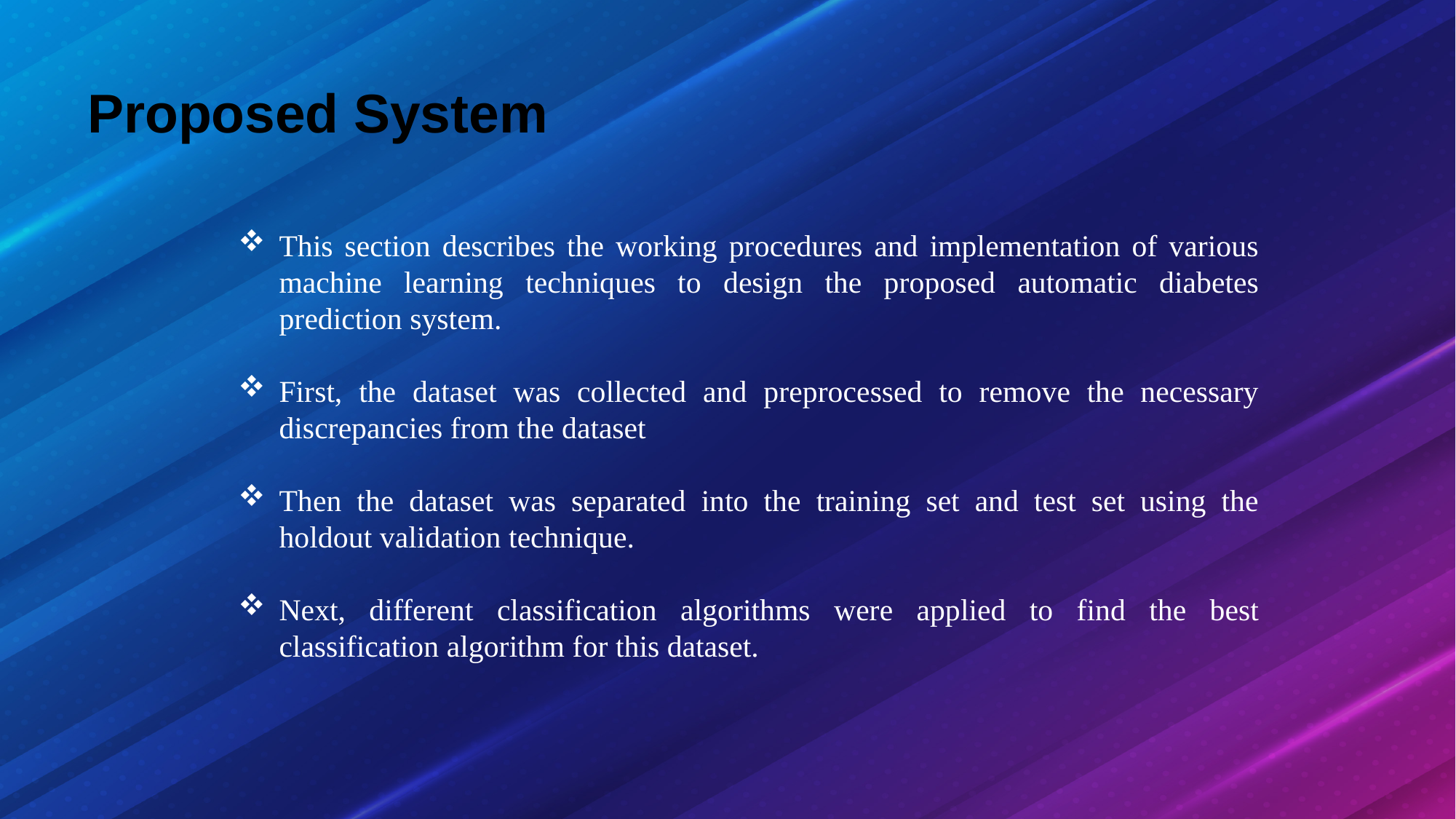

Proposed System
This section describes the working procedures and implementation of various machine learning techniques to design the proposed automatic diabetes prediction system.

First, the dataset was collected and preprocessed to remove the necessary discrepancies from the dataset

Then the dataset was separated into the training set and test set using the holdout validation technique.

Next, different classification algorithms were applied to find the best classification algorithm for this dataset.